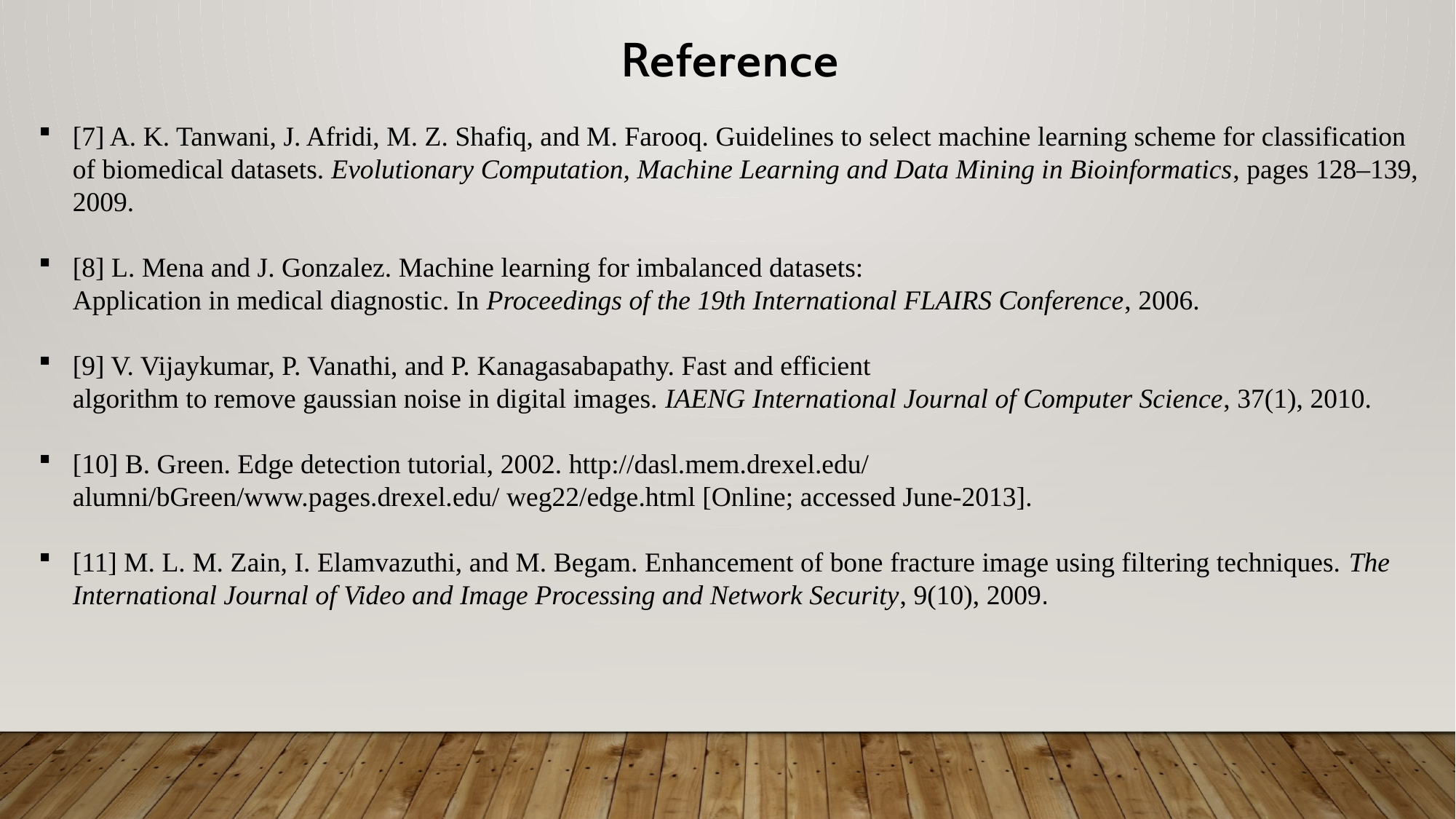

Reference

[7] A. K. Tanwani, J. Afridi, M. Z. Shafiq, and M. Farooq. Guidelines to select machine learning scheme for classification of biomedical datasets. Evolutionary Computation, Machine Learning and Data Mining in Bioinformatics, pages 128–139, 2009.

[8] L. Mena and J. Gonzalez. Machine learning for imbalanced datasets:
Application in medical diagnostic. In Proceedings of the 19th International FLAIRS Conference, 2006.
[9] V. Vijaykumar, P. Vanathi, and P. Kanagasabapathy. Fast and efficient
algorithm to remove gaussian noise in digital images. IAENG International Journal of Computer Science, 37(1), 2010.
[10] B. Green. Edge detection tutorial, 2002. http://dasl.mem.drexel.edu/
alumni/bGreen/www.pages.drexel.edu/ weg22/edge.html [Online; accessed June-2013].
[11] M. L. M. Zain, I. Elamvazuthi, and M. Begam. Enhancement of bone fracture image using filtering techniques. The International Journal of Video and Image Processing and Network Security, 9(10), 2009.